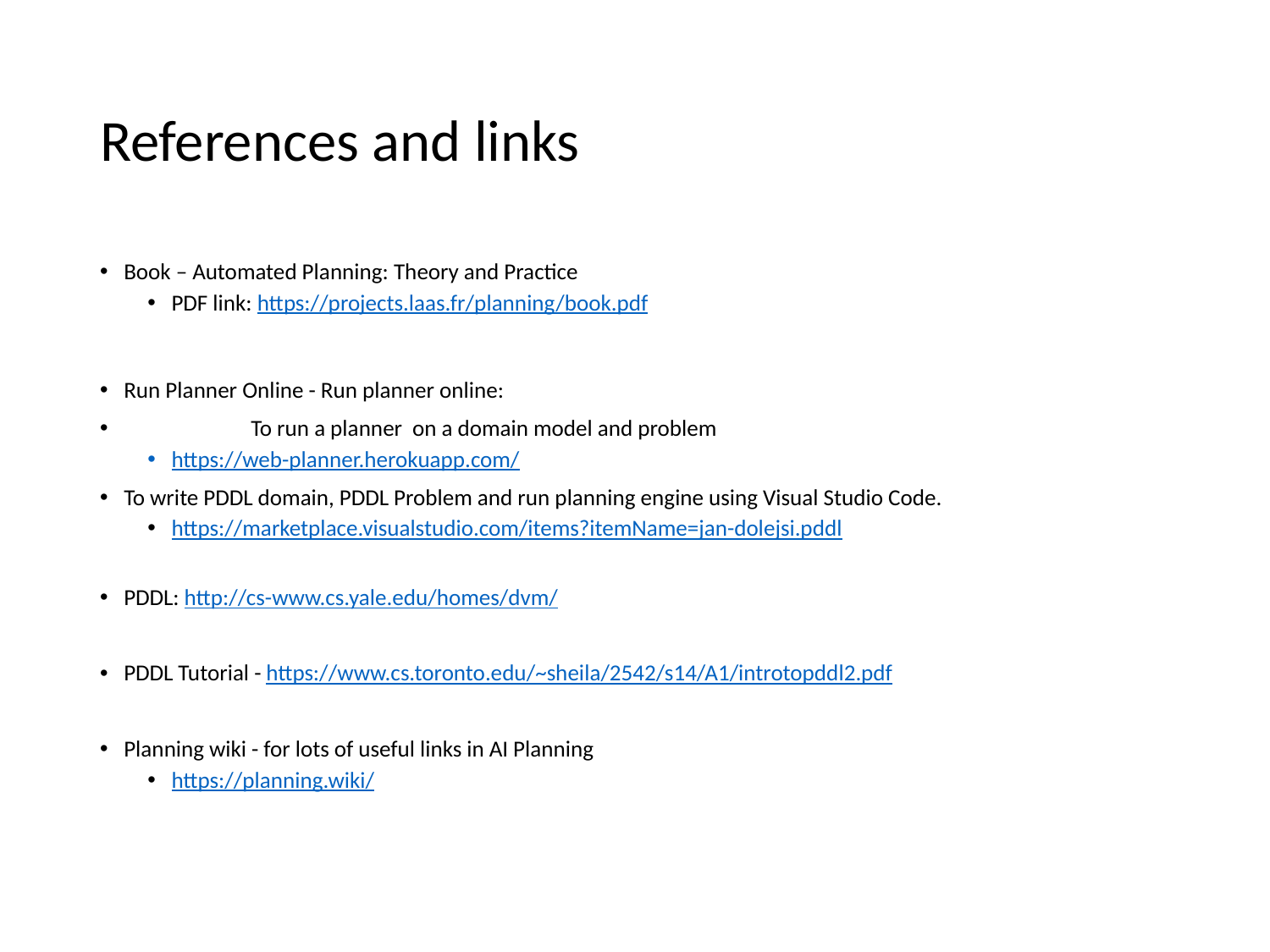

# References and links
Book – Automated Planning: Theory and Practice
PDF link: https://projects.laas.fr/planning/book.pdf

Run Planner Online - Run planner online:
 	To run a planner  on a domain model and problem
https://web-planner.herokuapp.com/
To write PDDL domain, PDDL Problem and run planning engine using Visual Studio Code.
https://marketplace.visualstudio.com/items?itemName=jan-dolejsi.pddl

PDDL: http://cs-www.cs.yale.edu/homes/dvm/

PDDL Tutorial - https://www.cs.toronto.edu/~sheila/2542/s14/A1/introtopddl2.pdf

Planning wiki - for lots of useful links in AI Planning
https://planning.wiki/